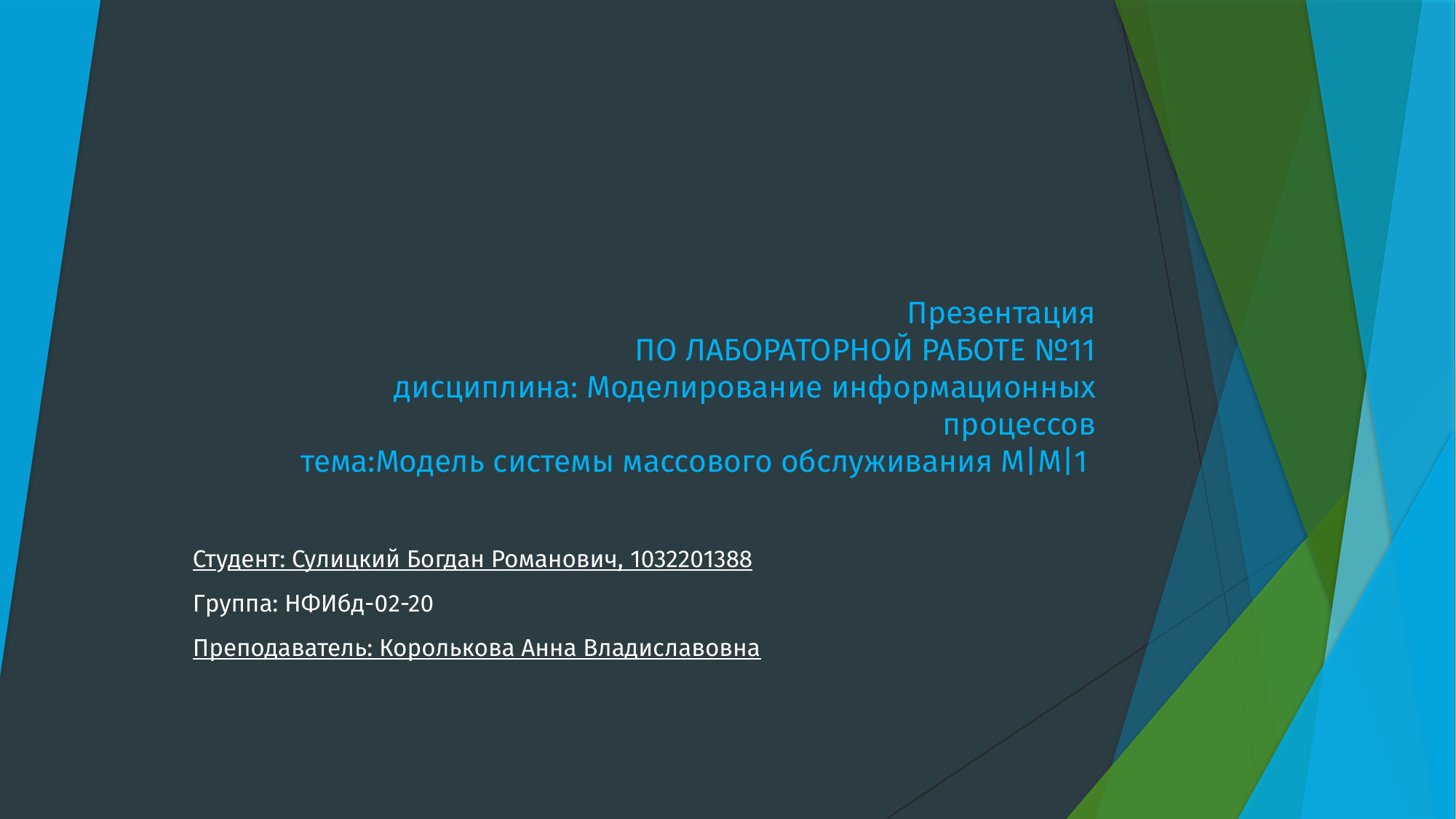

# Презентация ПО ЛАБОРАТОРНОЙ РАБОТЕ №11 дисциплина: Моделирование информационных процессов тема:Модель системы массового обслуживания M|M|1
Студент: Сулицкий Богдан Романович, 1032201388
Группа: НФИбд-02-20
Преподаватель: Королькова Анна Владиславовна